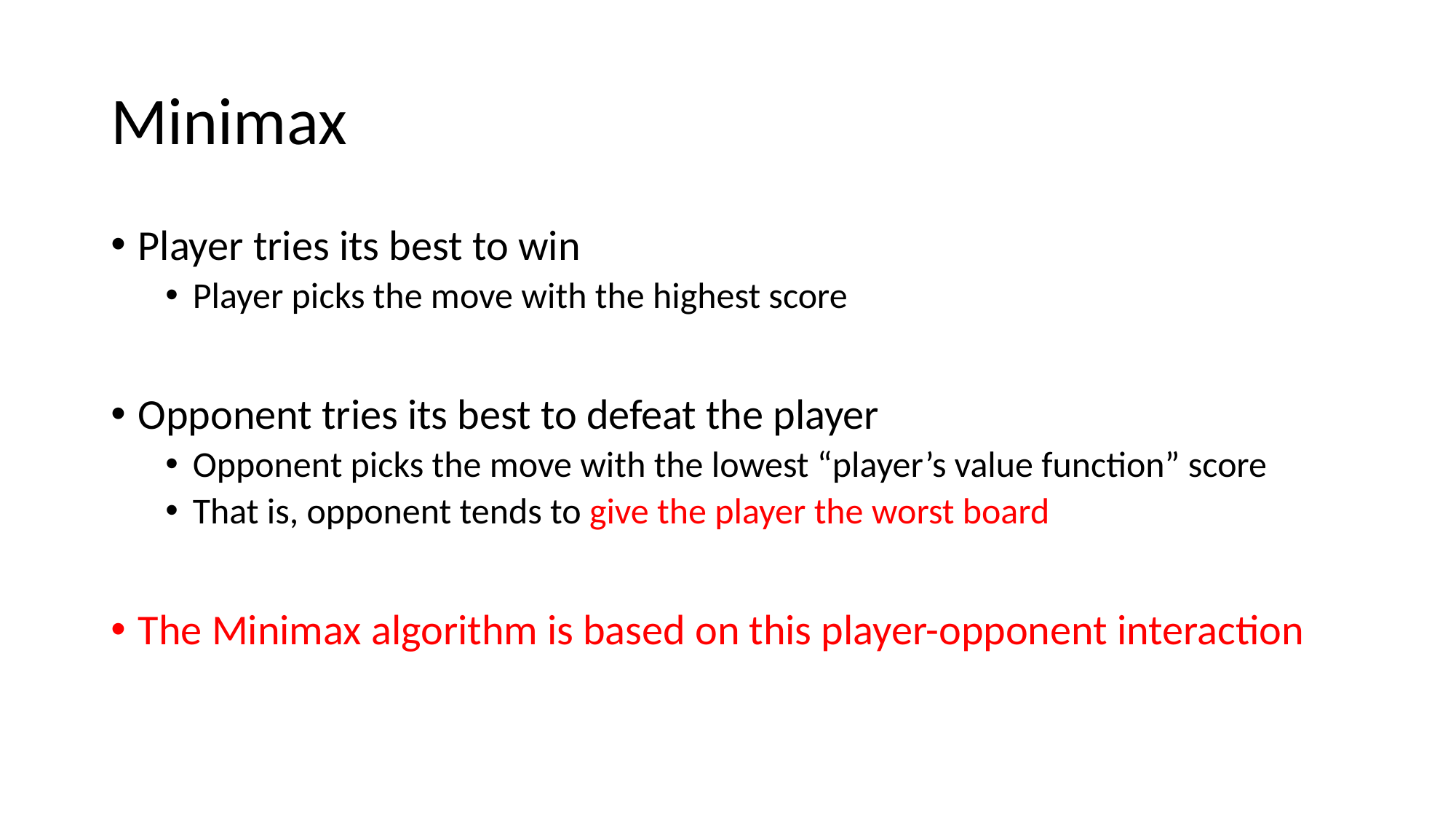

# Minimax
Player tries its best to win
Player picks the move with the highest score

Opponent tries its best to defeat the player
Opponent picks the move with the lowest “player’s value function” score
That is, opponent tends to give the player the worst board

The Minimax algorithm is based on this player-opponent interaction